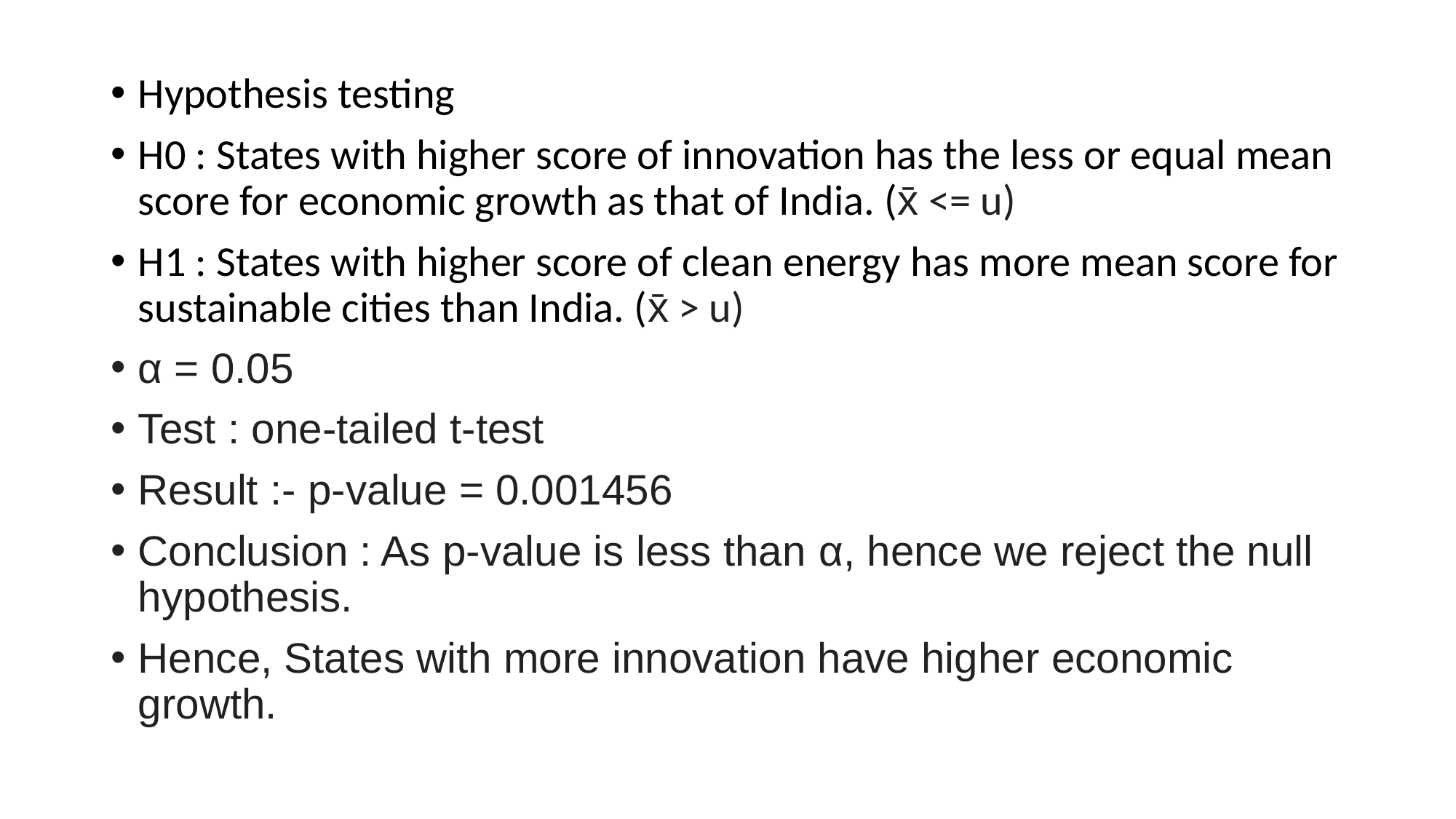

Hypothesis testing
H0 : States with higher score of innovation has the less or equal mean score for economic growth as that of India. (x̄ <= u)
H1 : States with higher score of clean energy has more mean score for sustainable cities than India. (x̄ > u)
α = 0.05
Test : one-tailed t-test
Result :- p-value = 0.001456
Conclusion : As p-value is less than α, hence we reject the null hypothesis.
Hence, States with more innovation have higher economic growth.